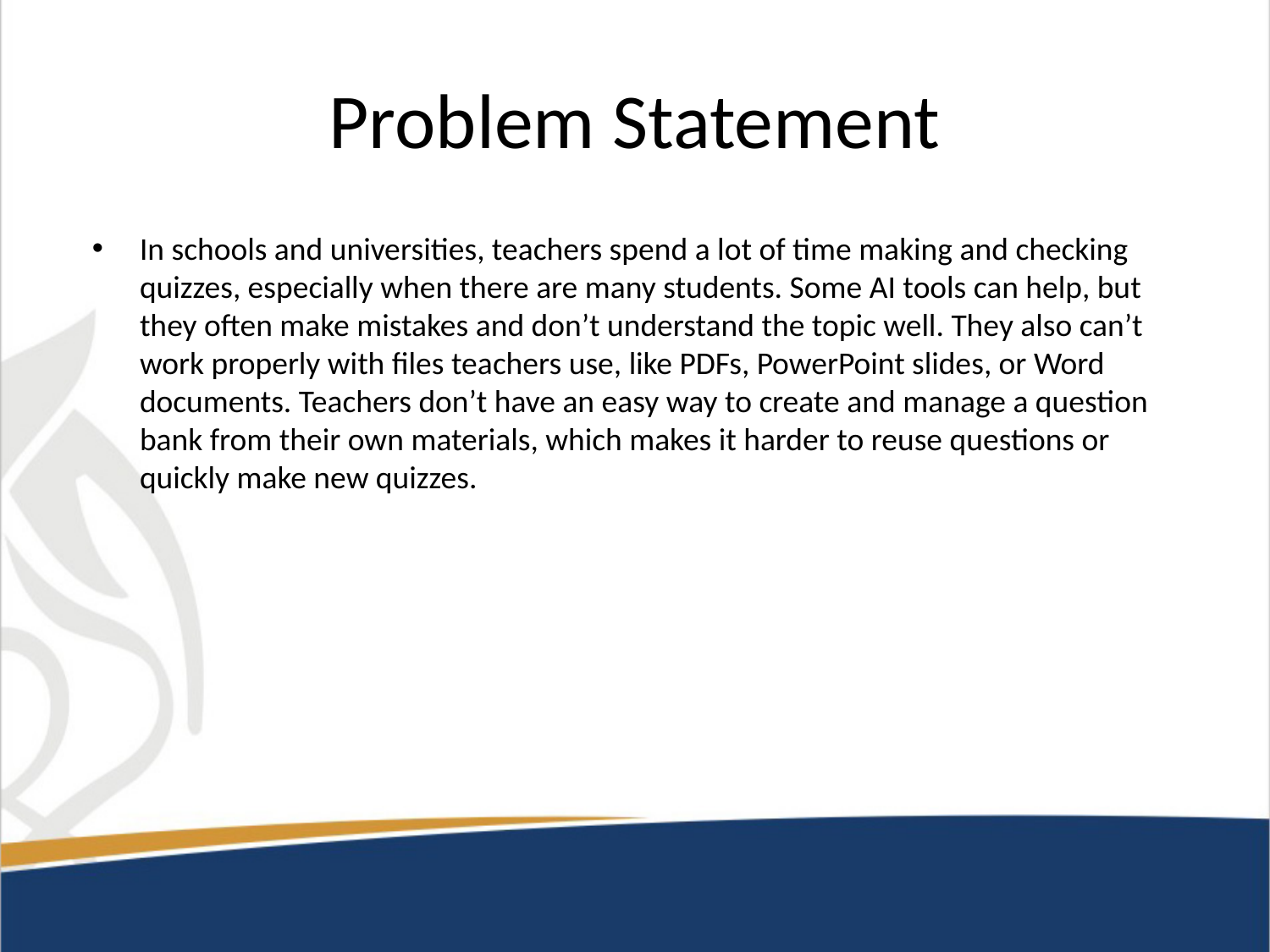

# Problem Statement
In schools and universities, teachers spend a lot of time making and checking quizzes, especially when there are many students. Some AI tools can help, but they often make mistakes and don’t understand the topic well. They also can’t work properly with files teachers use, like PDFs, PowerPoint slides, or Word documents. Teachers don’t have an easy way to create and manage a question bank from their own materials, which makes it harder to reuse questions or quickly make new quizzes.